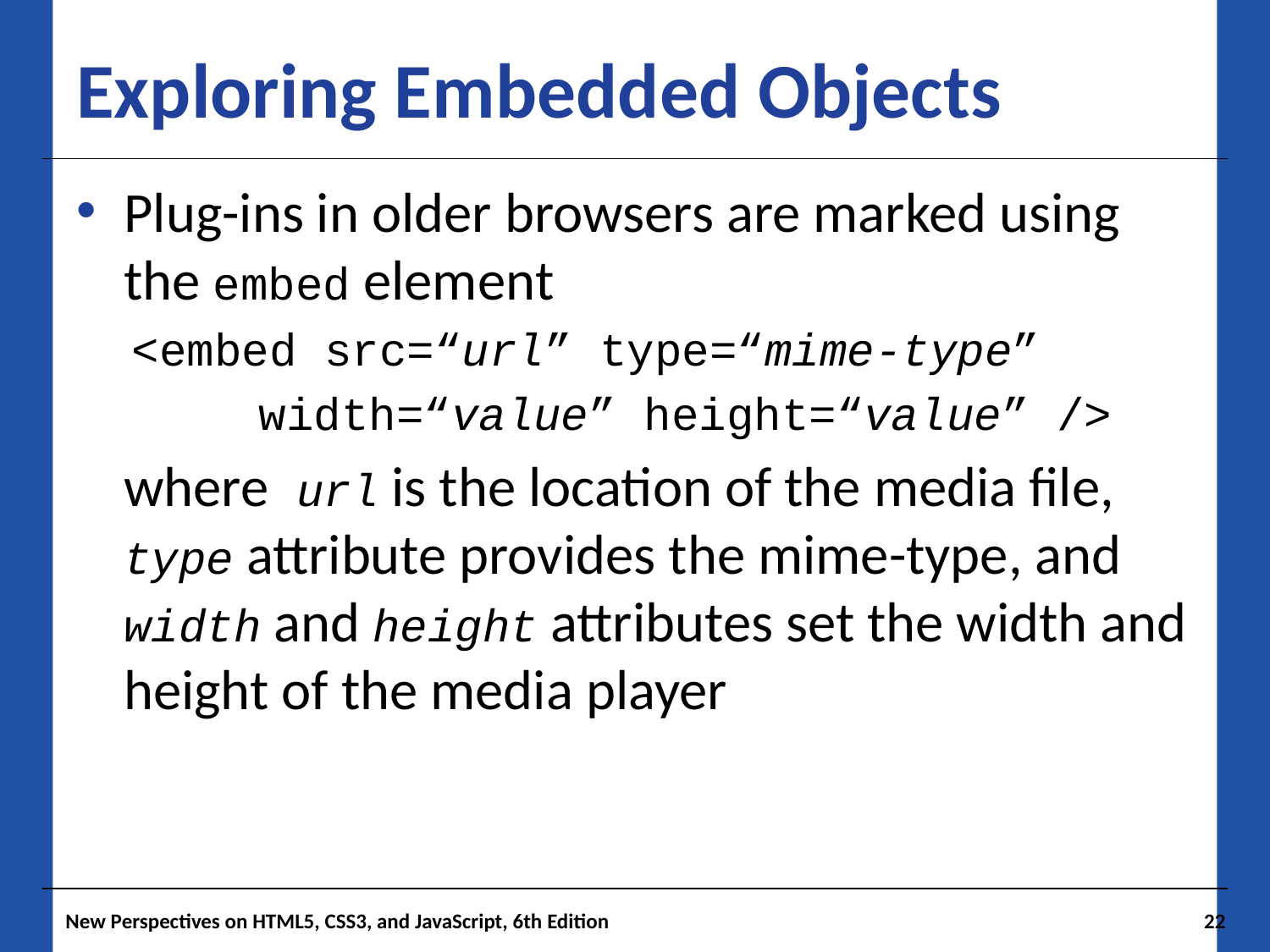

# Exploring Embedded Objects
Plug-ins in older browsers are marked using the embed element
<embed src=“url” type=“mime-type”
	width=“value” height=“value” />
where url is the location of the media file, type attribute provides the mime-type, and width and height attributes set the width and height of the media player
New Perspectives on HTML5, CSS3, and JavaScript, 6th Edition
22